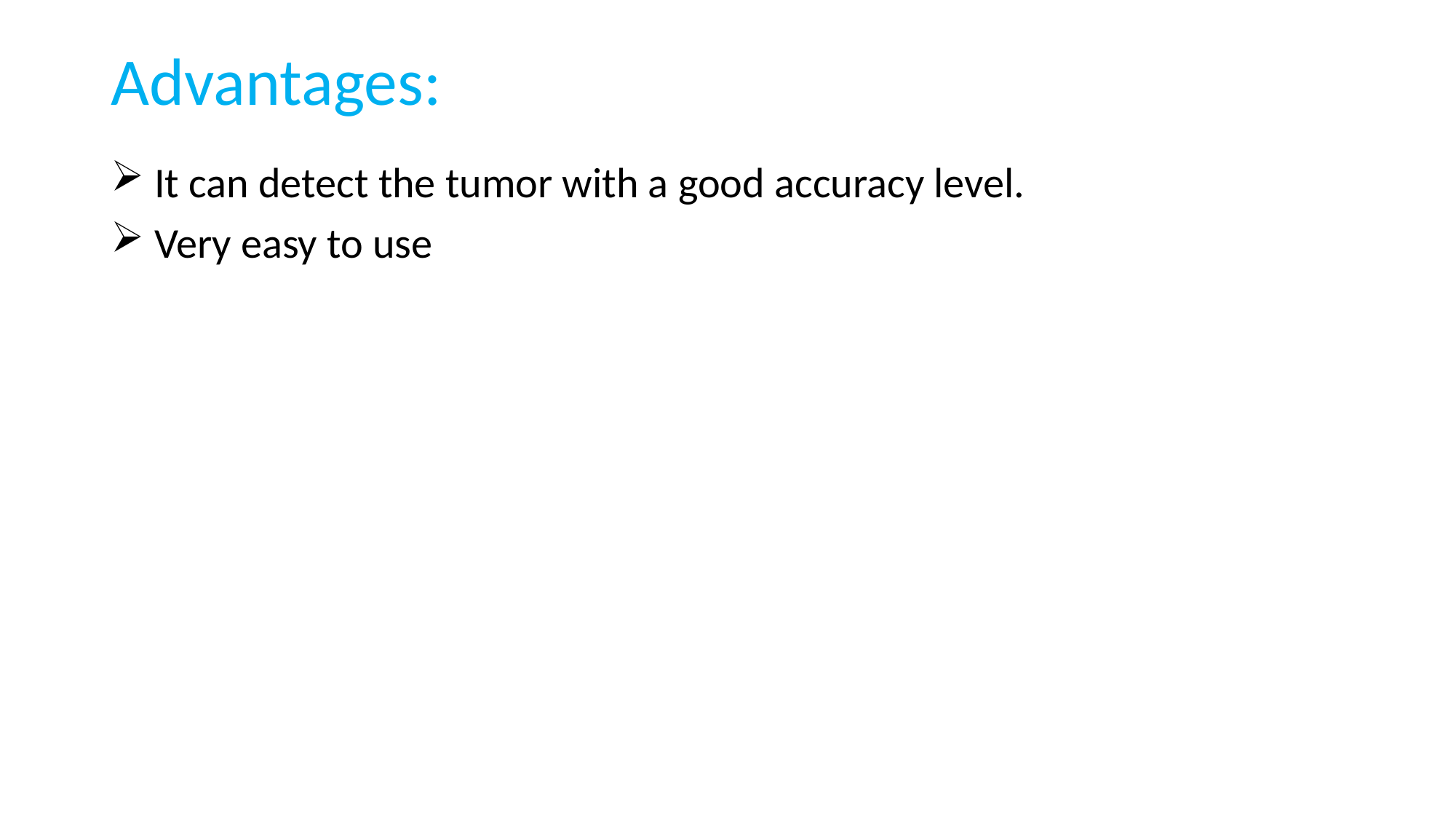

# Advantages:
 It can detect the tumor with a good accuracy level.
 Very easy to use